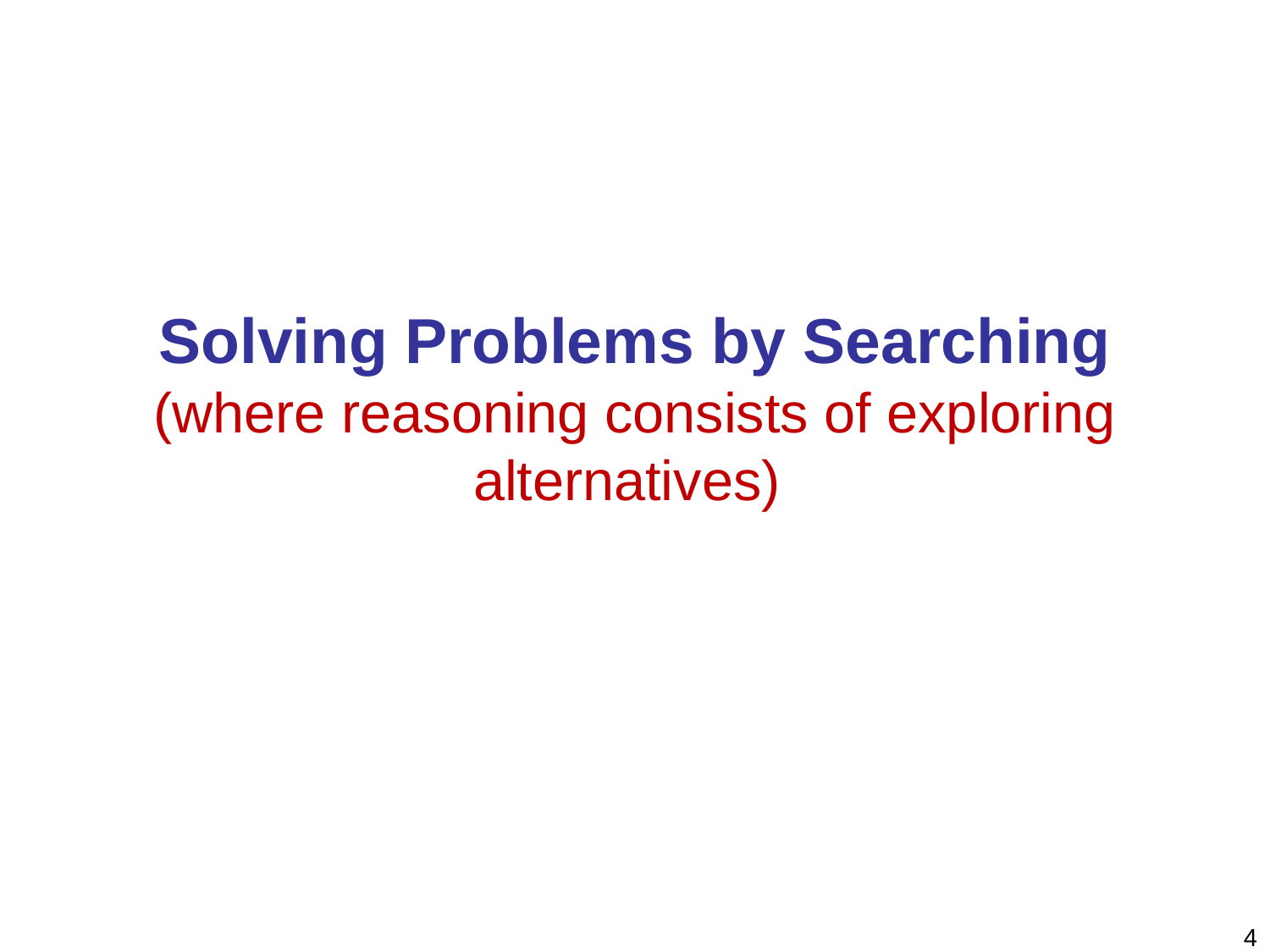

# Solving Problems by Searching (where reasoning consists of exploring alternatives)

4